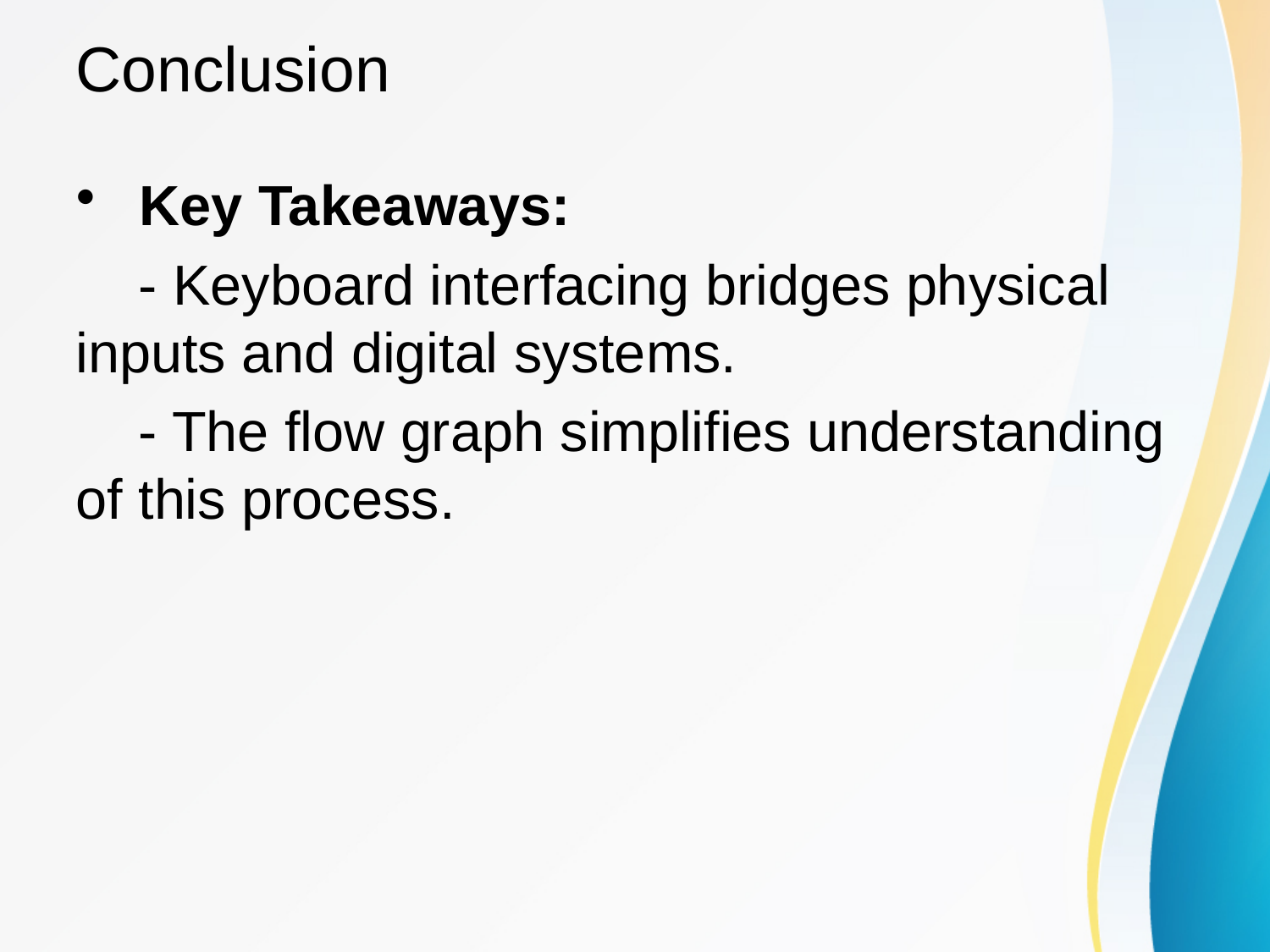

# Conclusion
 Key Takeaways:
    - Keyboard interfacing bridges physical inputs and digital systems.
    - The flow graph simplifies understanding of this process.